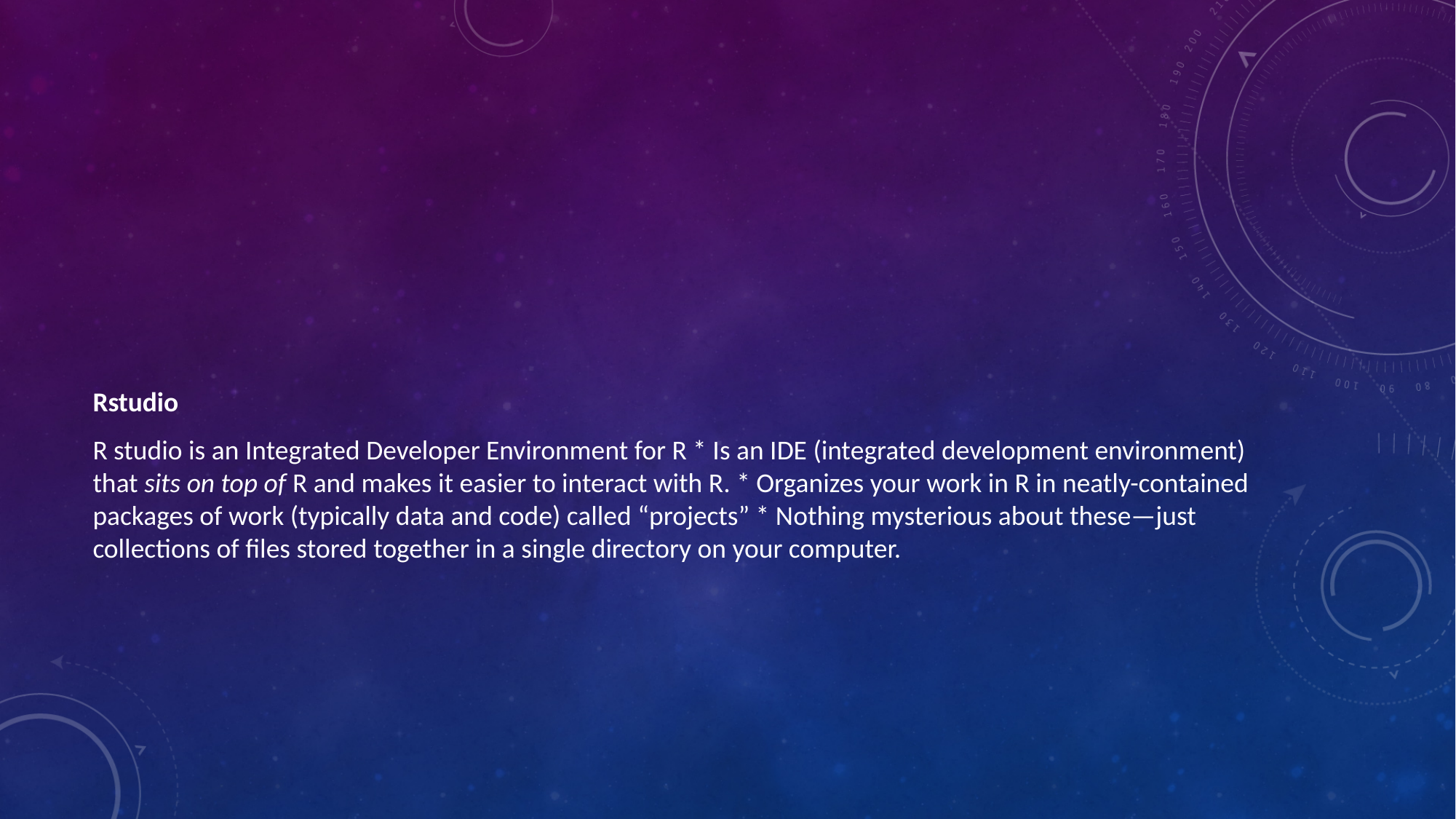

Rstudio
R studio is an Integrated Developer Environment for R * Is an IDE (integrated development environment) that sits on top of R and makes it easier to interact with R. * Organizes your work in R in neatly-contained packages of work (typically data and code) called “projects” * Nothing mysterious about these—just collections of files stored together in a single directory on your computer.